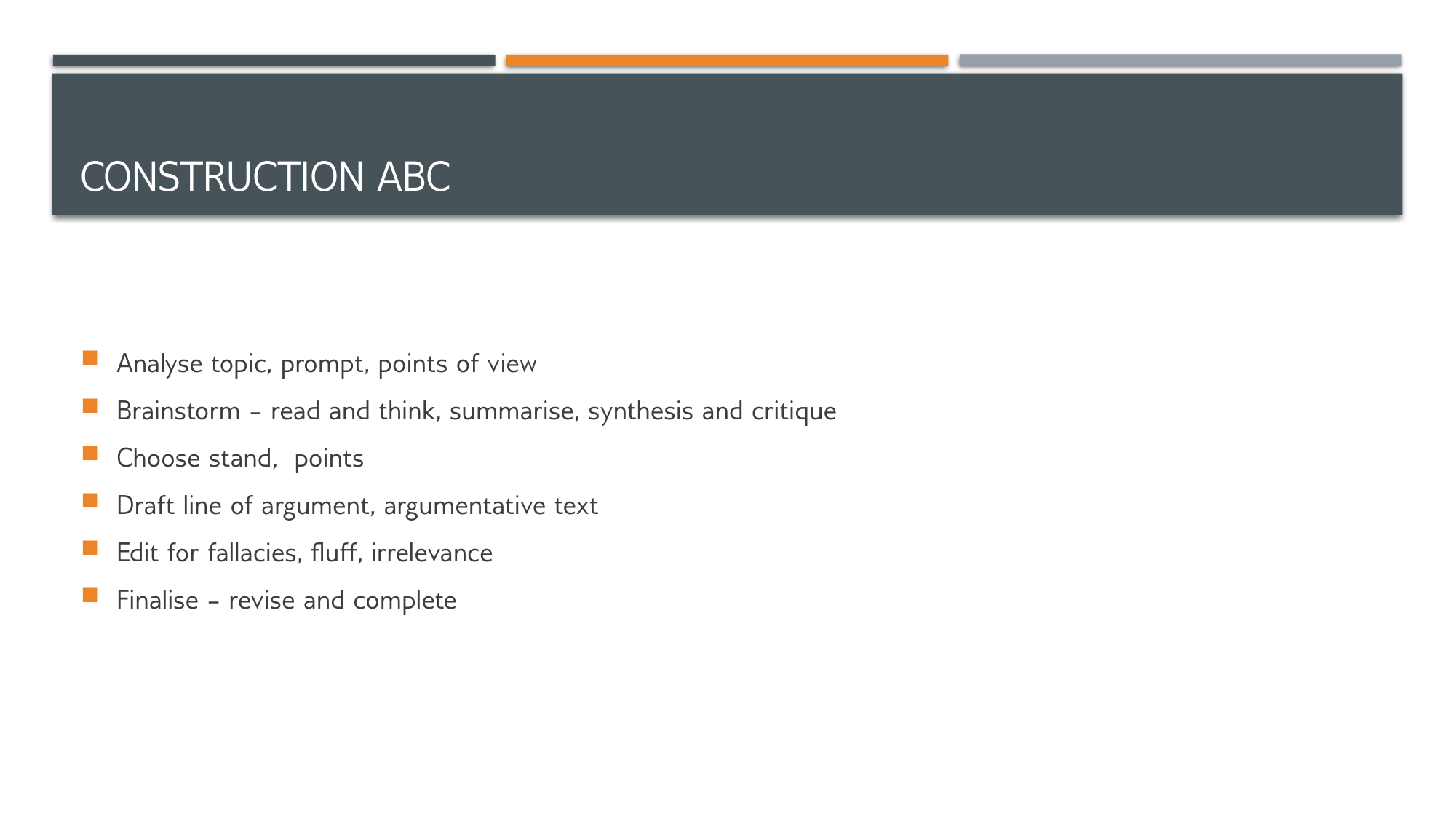

# Construction ABC
Analyse topic, prompt, points of view
Brainstorm – read and think, summarise, synthesis and critique
Choose stand,  points
Draft line of argument, argumentative text
Edit for fallacies, fluff, irrelevance
Finalise – revise and complete